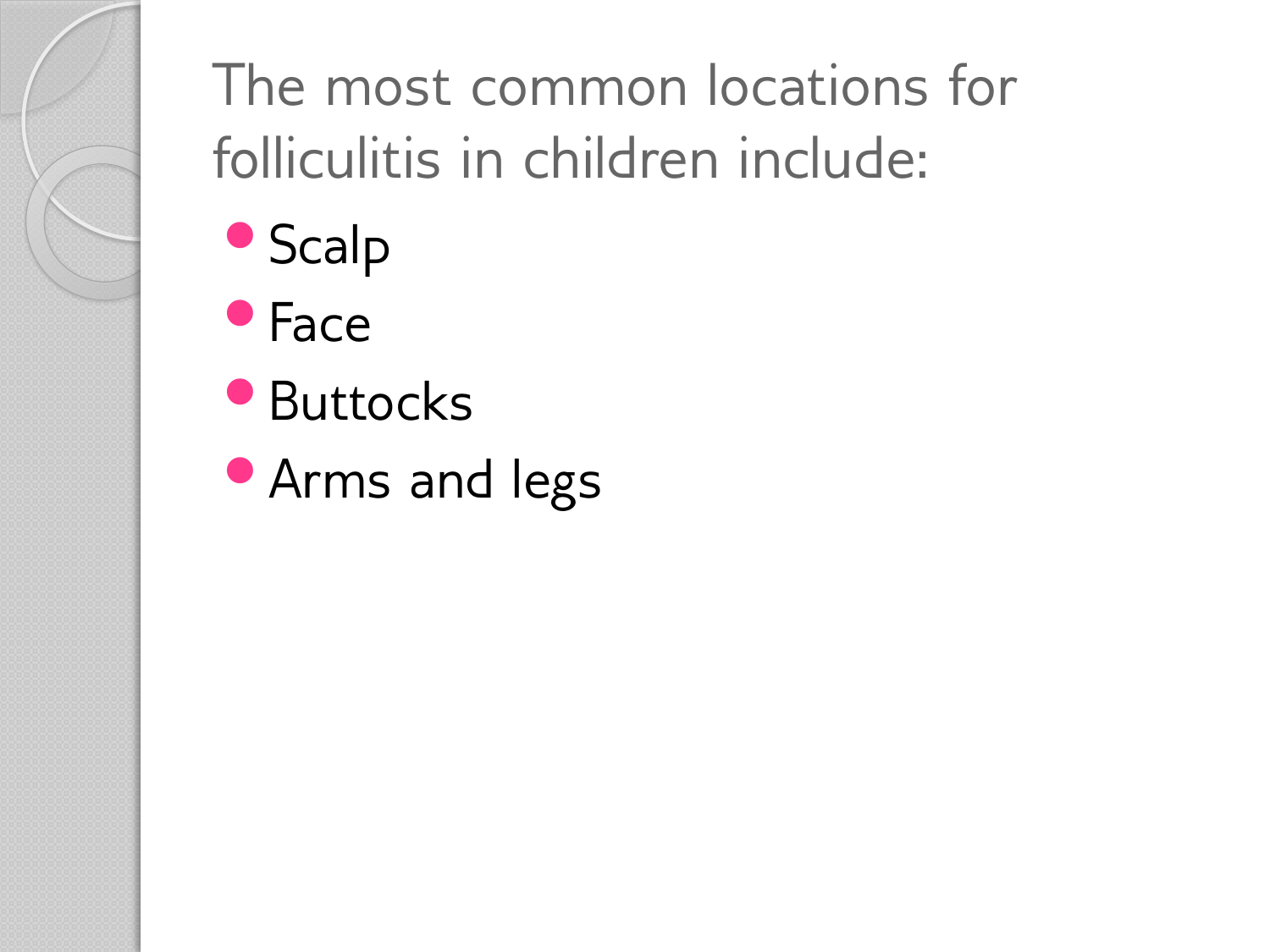

# The most common locations for folliculitis in children include:
Scalp
Face
Buttocks
Arms and legs